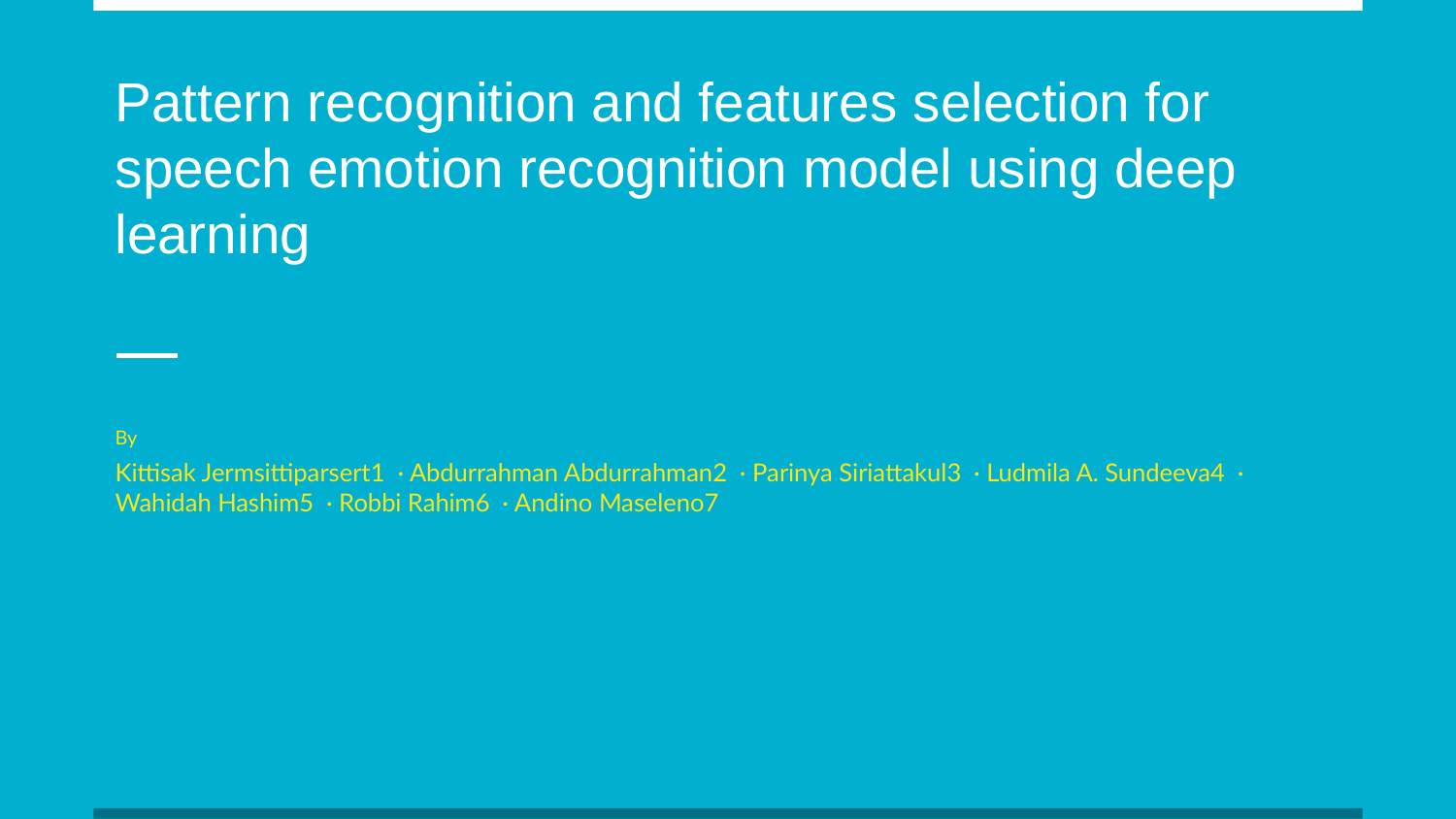

# Pattern recognition and features selection for speech emotion recognition model using deep learning
By
Kittisak Jermsittiparsert1  · Abdurrahman Abdurrahman2  · Parinya Siriattakul3  · Ludmila A. Sundeeva4  · Wahidah Hashim5  · Robbi Rahim6  · Andino Maseleno7